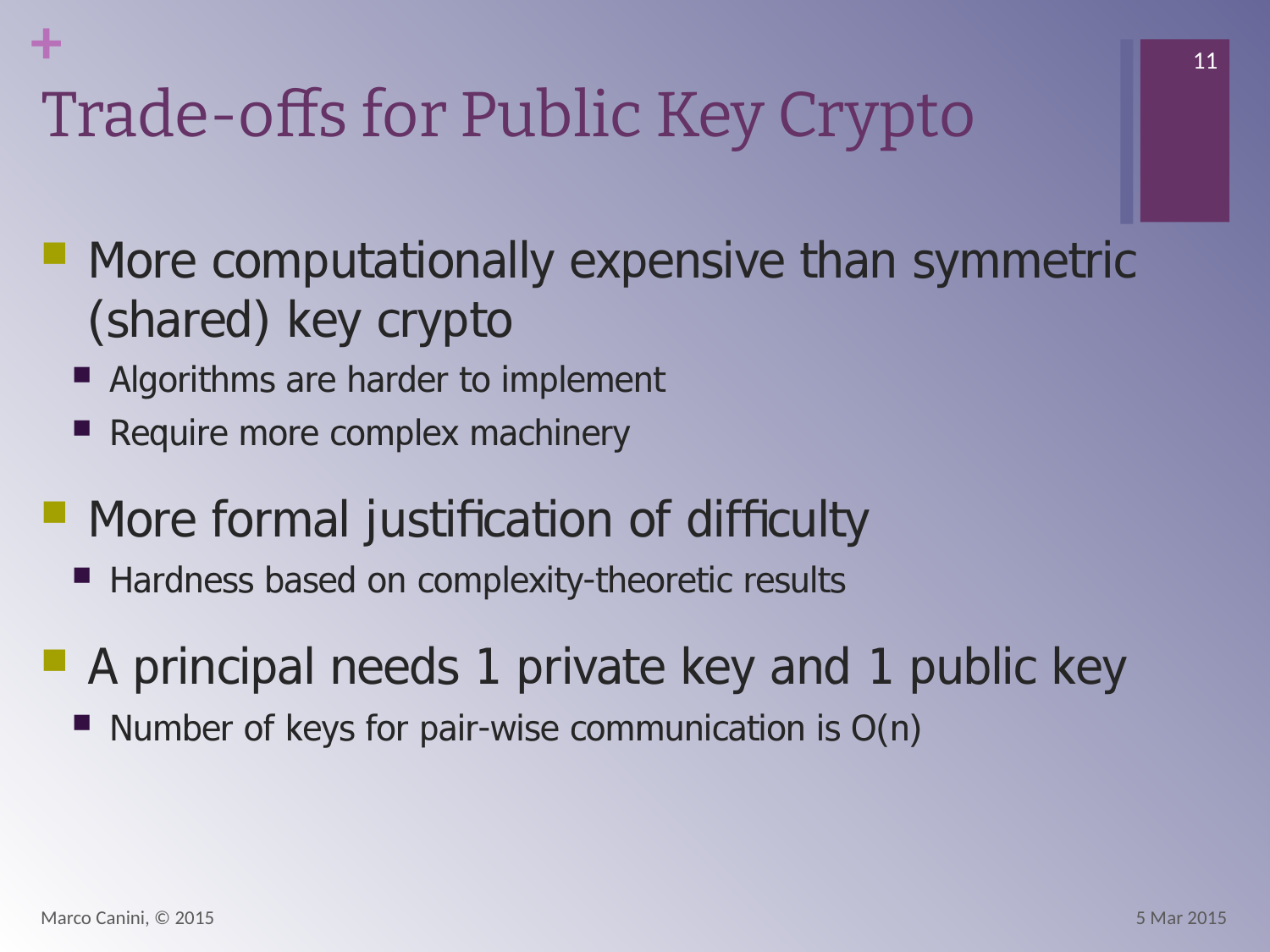

11
# Trade-offs for Public Key Crypto
More computationally expensive than symmetric (shared) key crypto
Algorithms are harder to implement
Require more complex machinery
More formal justification of difficulty
Hardness based on complexity-theoretic results
A principal needs 1 private key and 1 public key
Number of keys for pair-wise communication is O(n)
Marco Canini, © 2015
5 Mar 2015